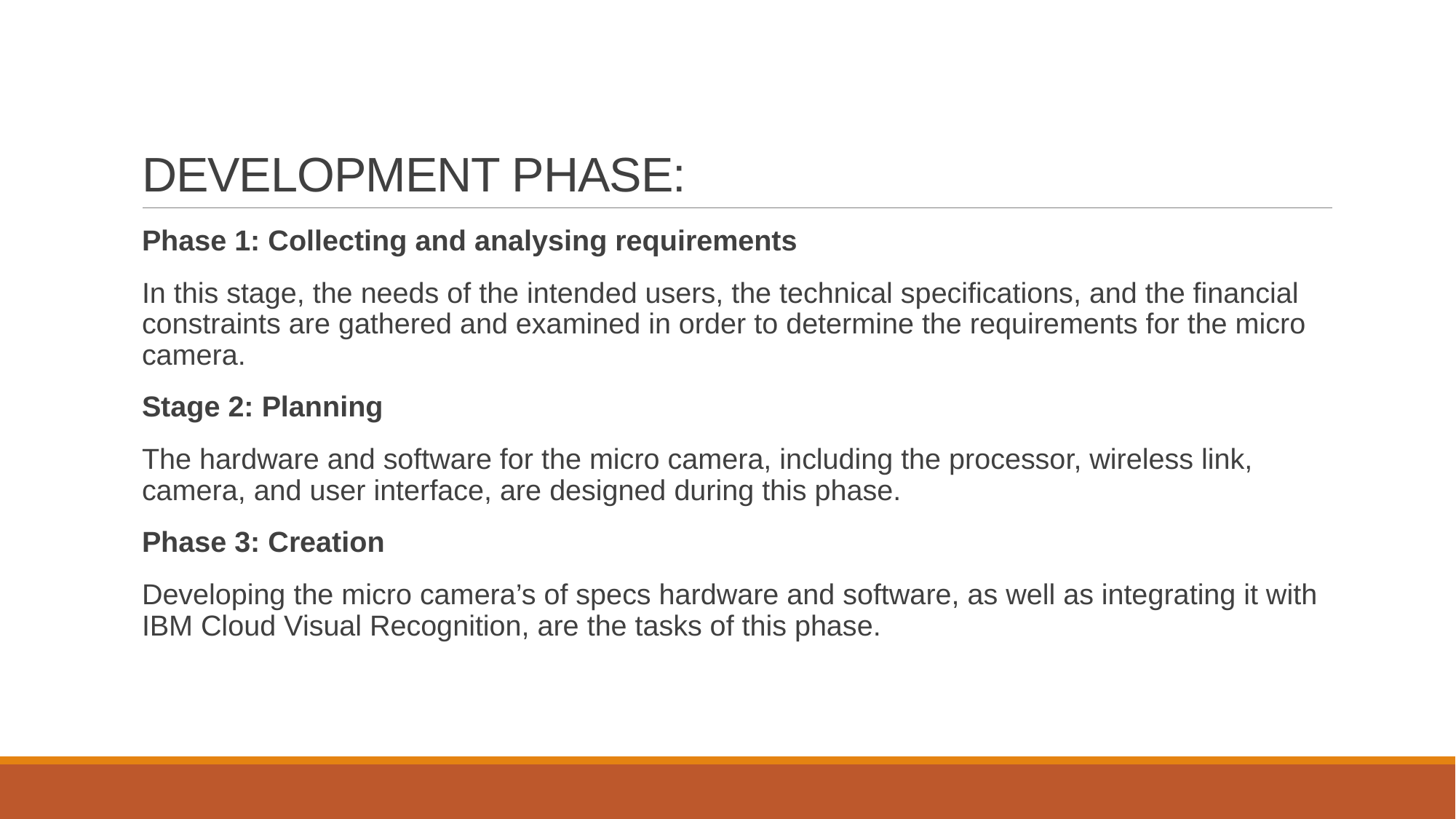

# DEVELOPMENT PHASE:
Phase 1: Collecting and analysing requirements
In this stage, the needs of the intended users, the technical specifications, and the financial constraints are gathered and examined in order to determine the requirements for the micro camera.
Stage 2: Planning
The hardware and software for the micro camera, including the processor, wireless link, camera, and user interface, are designed during this phase.
Phase 3: Creation
Developing the micro camera’s of specs hardware and software, as well as integrating it with IBM Cloud Visual Recognition, are the tasks of this phase.